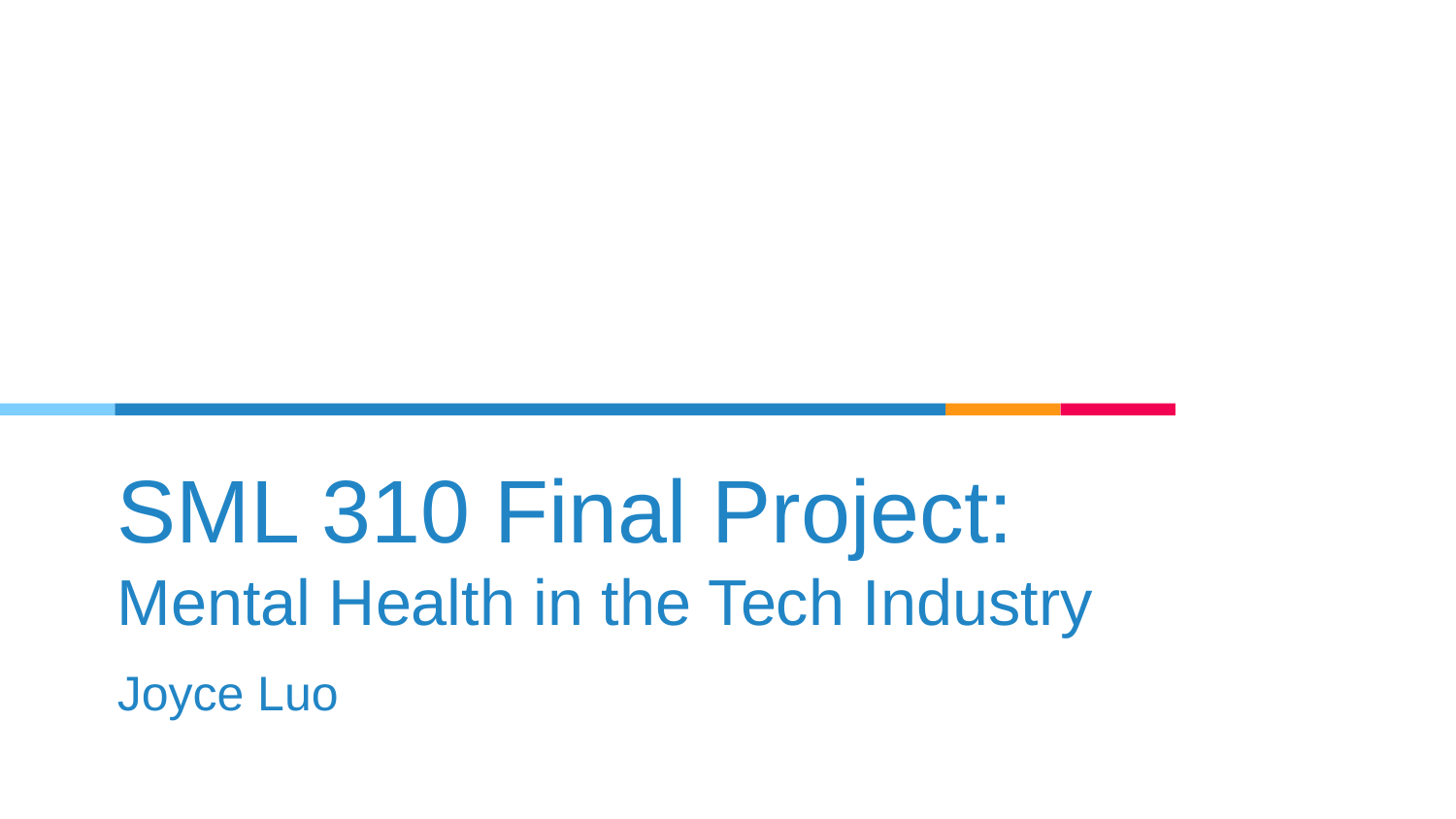

# SML 310 Final Project: Mental Health in the Tech Industry
Joyce Luo